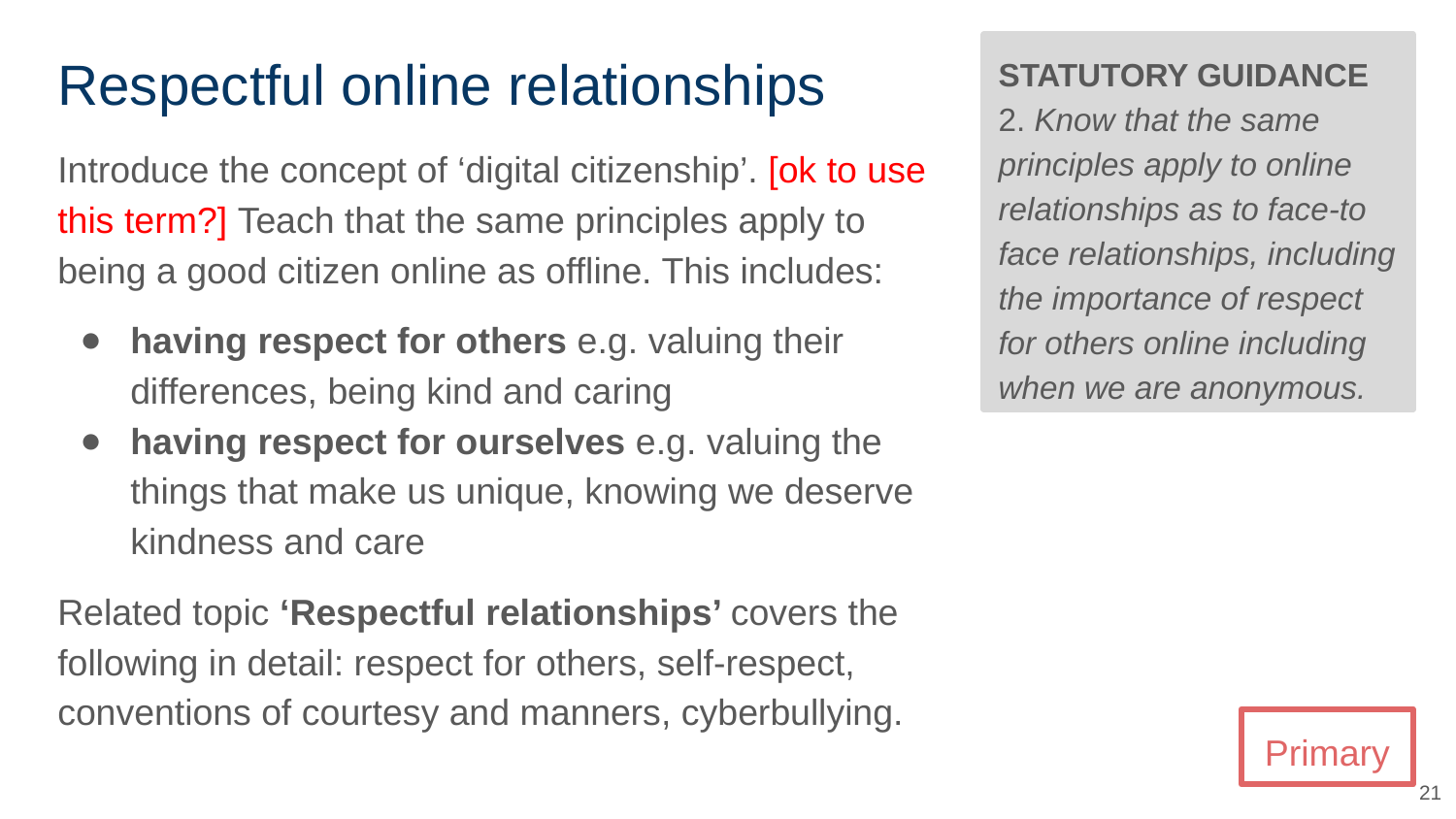

# Respectful online relationships
STATUTORY GUIDANCE
2. Know that the same principles apply to online relationships as to face-to face relationships, including the importance of respect for others online including when we are anonymous.

Introduce the concept of ‘digital citizenship’. [ok to use this term?] Teach that the same principles apply to being a good citizen online as offline. This includes:
having respect for others e.g. valuing their differences, being kind and caring
having respect for ourselves e.g. valuing the things that make us unique, knowing we deserve kindness and care
Related topic ‘Respectful relationships’ covers the following in detail: respect for others, self-respect, conventions of courtesy and manners, cyberbullying.

Primary
21